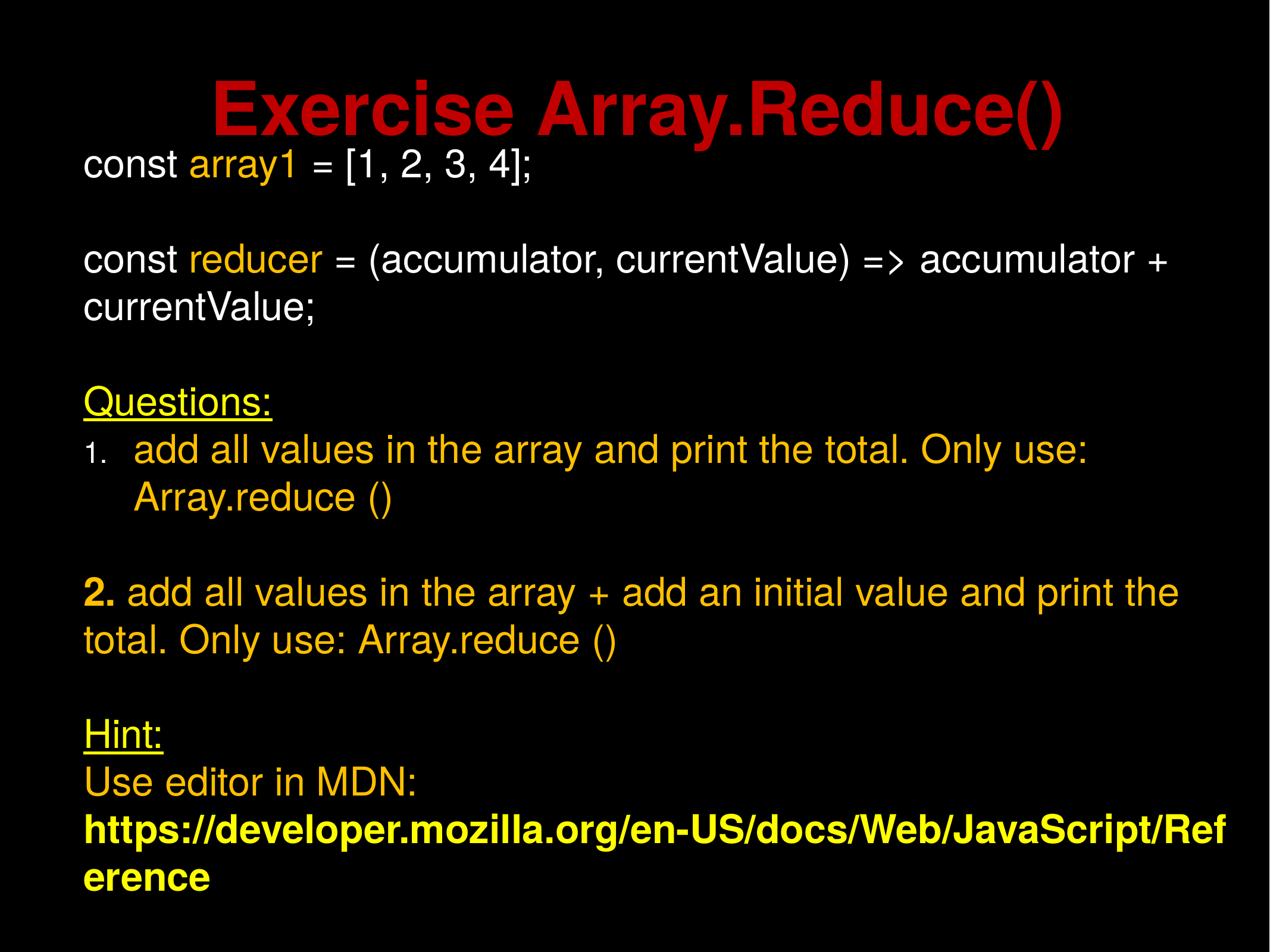

# Exercise Array.Reduce()

const array1 = [1, 2, 3, 4];

const reducer = (accumulator, currentValue) => accumulator + currentValue;

Questions:
add all values in the array and print the total. Only use: Array.reduce ()

2. add all values in the array + add an initial value and print the total. Only use: Array.reduce ()

Hint:
Use editor in MDN:  https://developer.mozilla.org/en-US/docs/Web/JavaScript/Reference